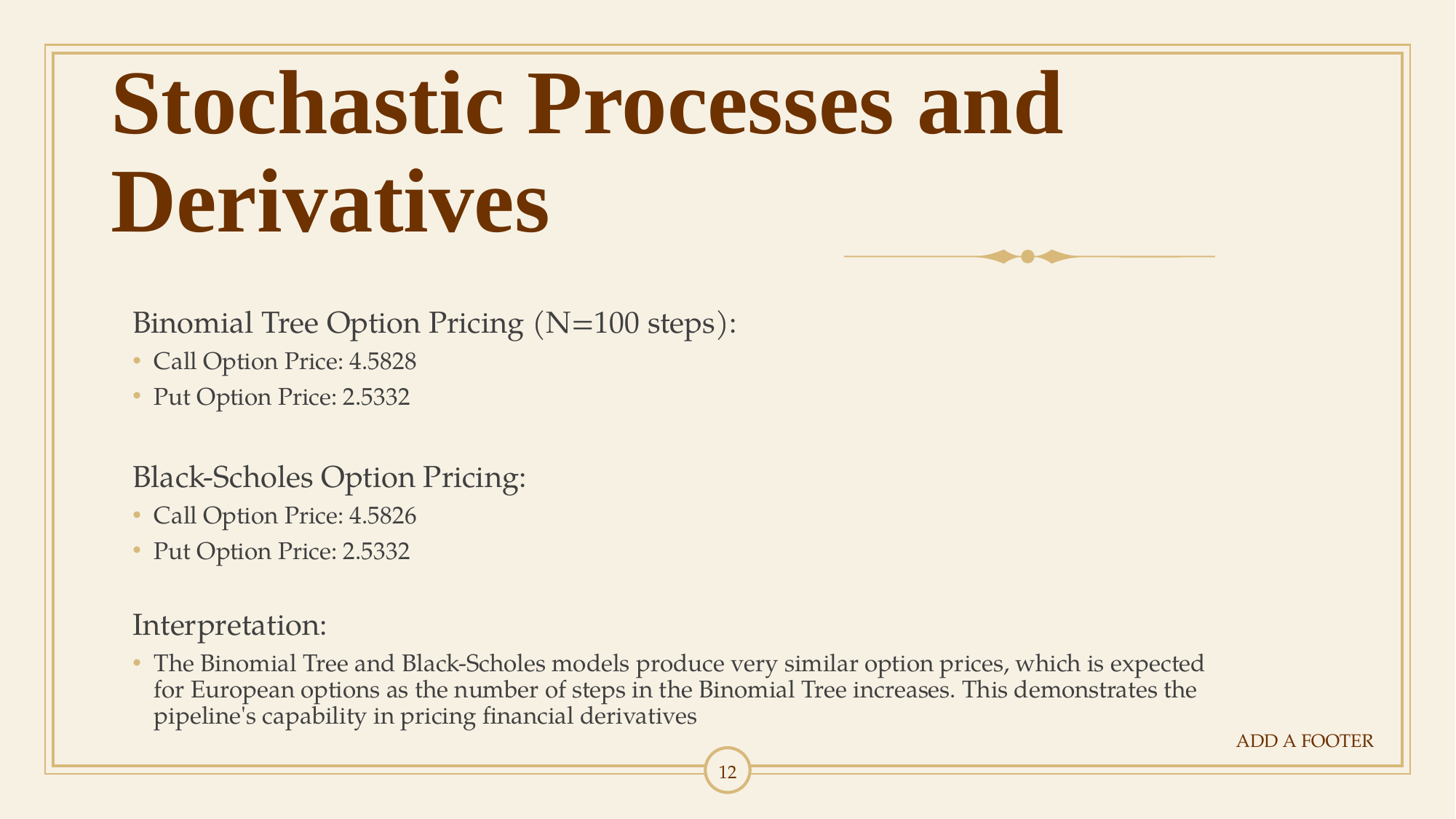

# Stochastic Processes and Derivatives
Binomial Tree Option Pricing (N=100 steps):
Call Option Price: 4.5828
Put Option Price: 2.5332

Black-Scholes Option Pricing:
Call Option Price: 4.5826
Put Option Price: 2.5332

Interpretation:
The Binomial Tree and Black-Scholes models produce very similar option prices, which is expected for European options as the number of steps in the Binomial Tree increases. This demonstrates the pipeline's capability in pricing financial derivatives
ADD A FOOTER
12